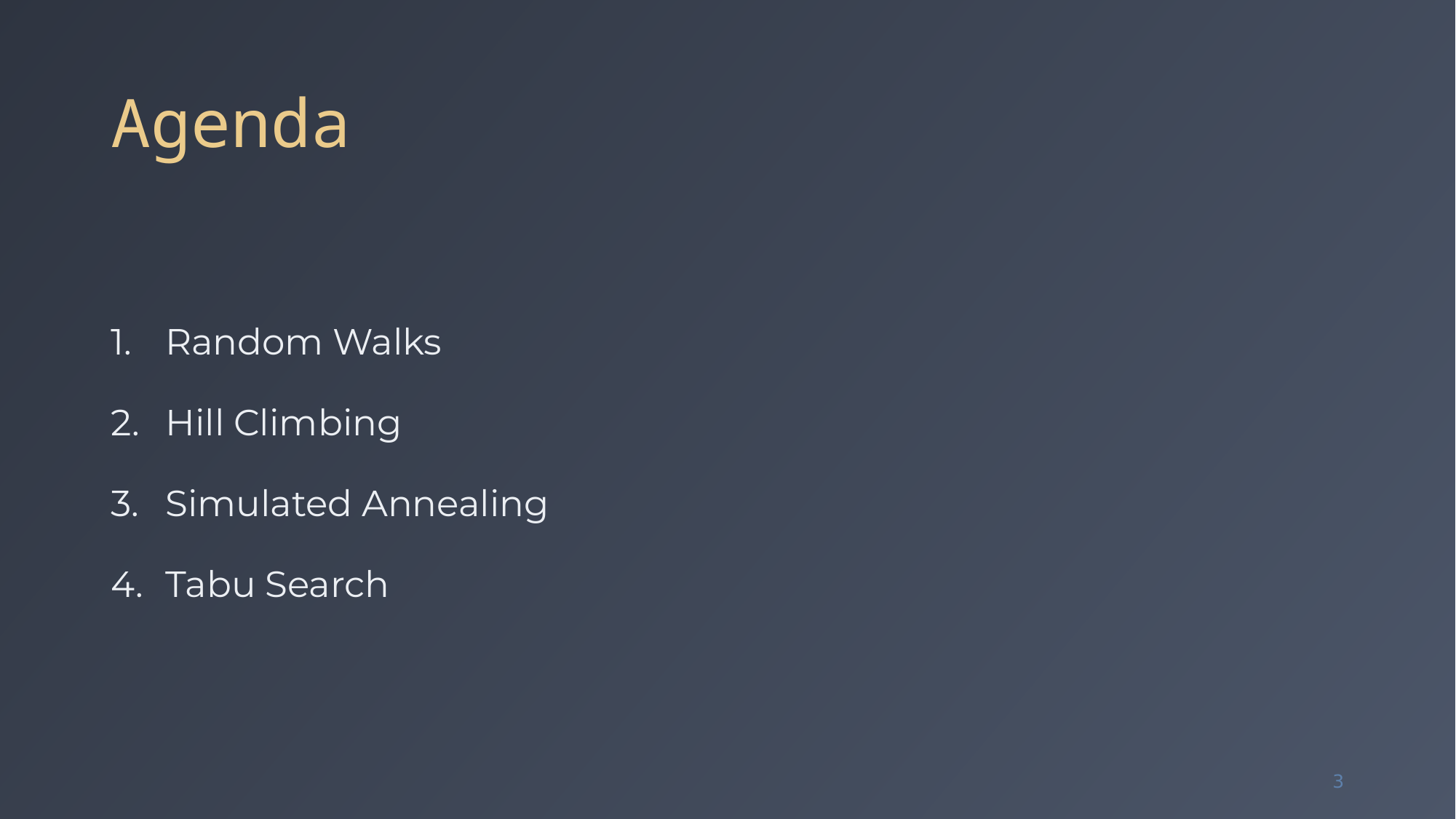

# Agenda
Random Walks
Hill Climbing
Simulated Annealing
Tabu Search

3